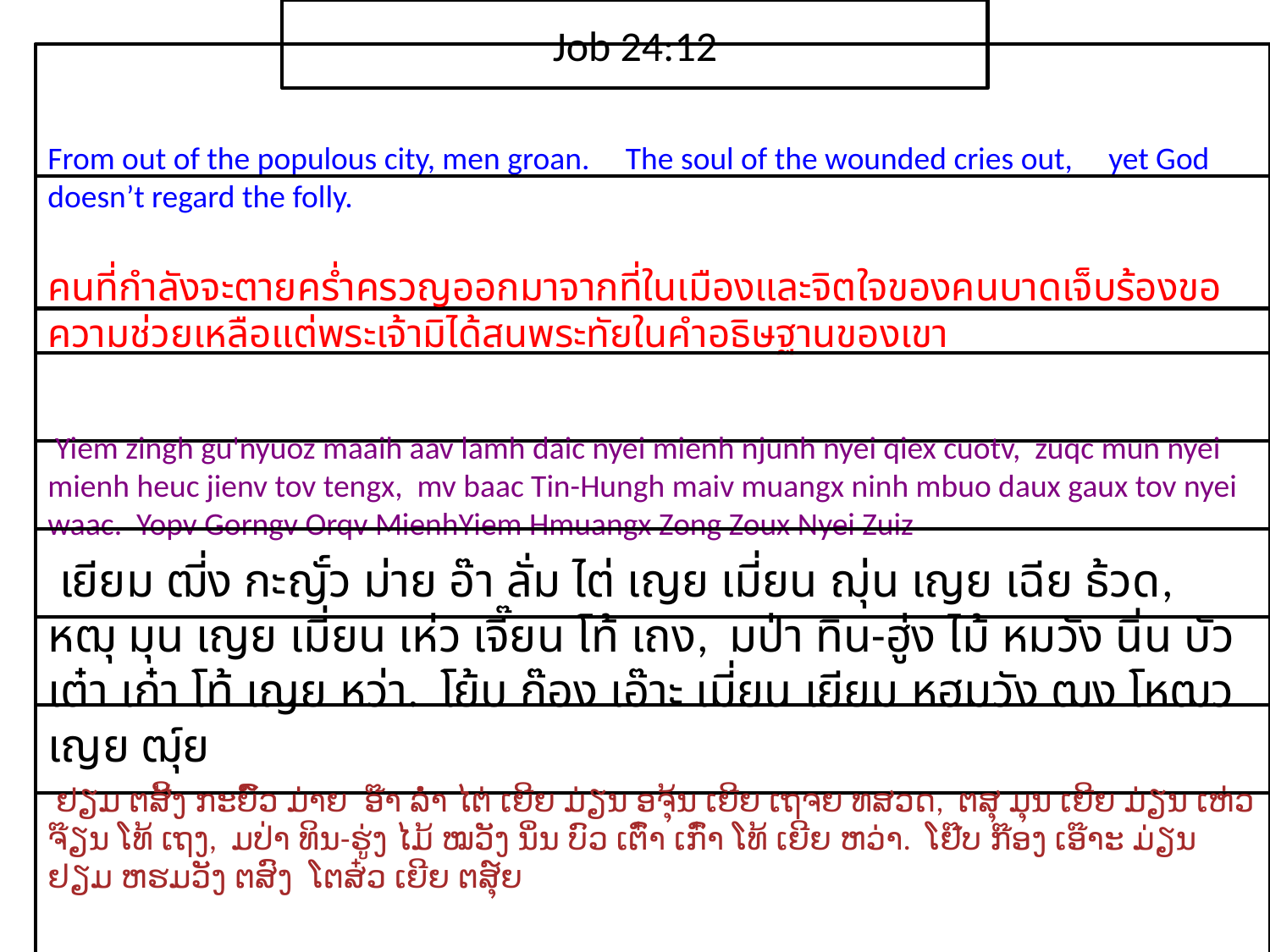

Job 24:12
From out of the populous city, men groan.     The soul of the wounded cries out,     yet God doesn’t regard the folly.
คน​ที่​กำลัง​จะ​ตาย​คร่ำ​ครวญ​ออกมา​จาก​ที่​ใน​เมือง​และ​จิตใจ​ของ​คน​บาดเจ็บ​ร้อง​ขอ​ความ​ช่วยเหลือแต่​พระ​เจ้า​มิได้​สน​พระ​ทัย​ใน​คำ​อธิษฐาน​ของ​เขา
 Yiem zingh gu'nyuoz maaih aav lamh daic nyei mienh njunh nyei qiex cuotv,  zuqc mun nyei mienh heuc jienv tov tengx,  mv baac Tin-Hungh maiv muangx ninh mbuo daux gaux tov nyei waac.  Yopv Gorngv Orqv MienhYiem Hmuangx Zong Zoux Nyei Zuiz
 เยียม ฒี่ง กะญั์ว ม่าย อ๊า ลั่ม ไต่ เญย เมี่ยน ฌุ่น เญย เฉีย ธ้วด,  หฒุ มุน เญย เมี่ยน เห่ว เจี๊ยน โท้ เถง,  มป่า ทิน-ฮู่ง ไม้ หมวัง นิ่น บัว เต๋า เก๋า โท้ เญย หว่า.  โย้บ ก๊อง เอ๊าะ เมี่ยน เยียม หฮมวัง ฒง โหฒว เญย ฒุ์ย
 ຢຽມ ຕສີ້ງ ກະຍົ໌ວ ມ່າຍ  ອ໊າ ລ່ຳ ໄຕ່ ເຍີຍ ມ່ຽນ ອຈຸ້ນ ເຍີຍ ເຖຈຍ ທສວດ,  ຕສຸ ມຸນ ເຍີຍ ມ່ຽນ ເຫ່ວ ຈ໊ຽນ ໂທ້ ເຖງ,  ມປ່າ ທິນ-ຮູ່ງ ໄມ້ ໝວັງ ນິ່ນ ບົວ ເຕົ໋າ ເກົ໋າ ໂທ້ ເຍີຍ ຫວ່າ.  ໂຢ໊ບ ກ໊ອງ ເອ໊າະ ມ່ຽນ  ຢຽມ ຫຮມວັງ ຕສົງ  ໂຕສ໋ວ ເຍີຍ ຕສຸ໌ຍ